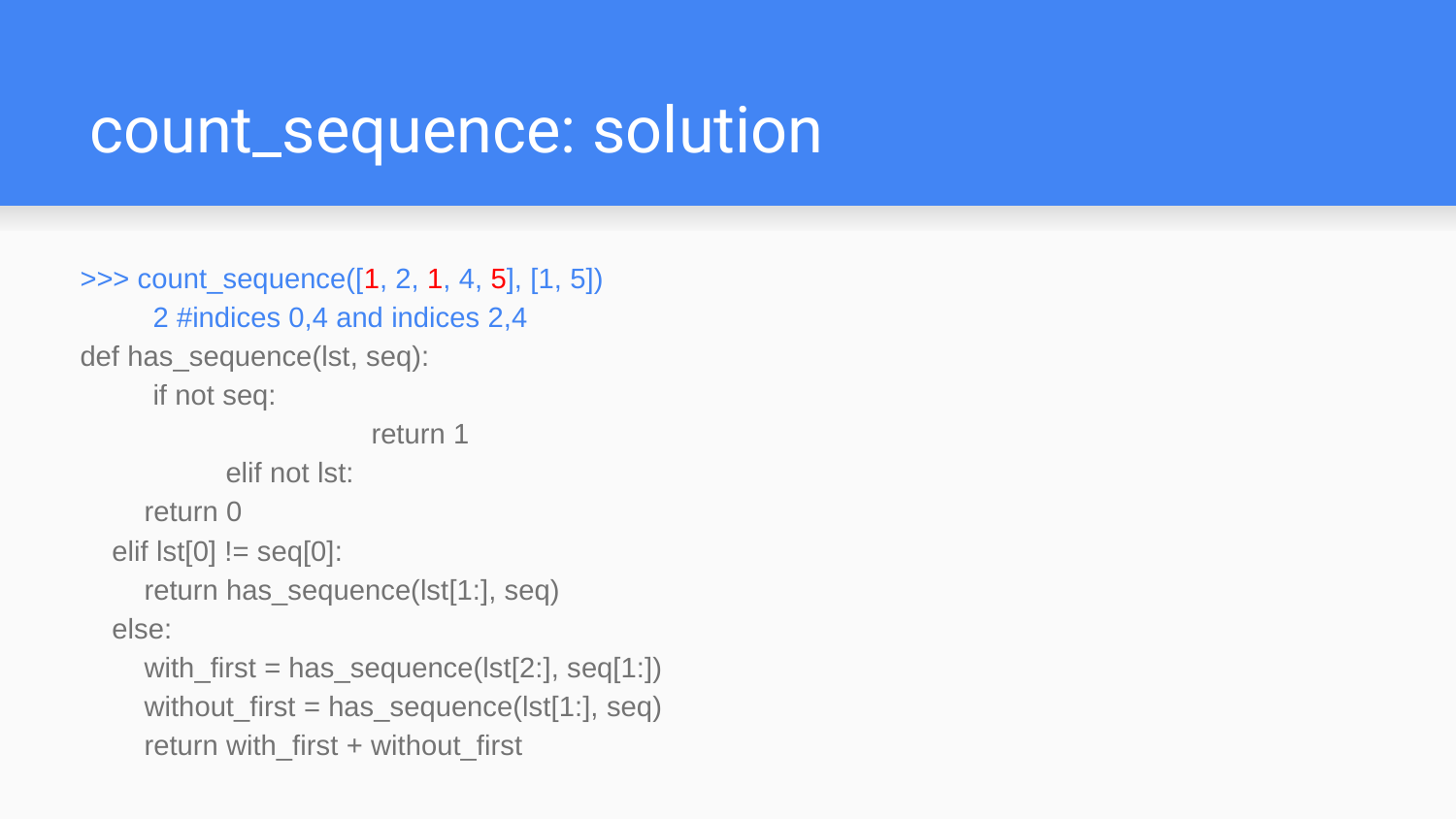

# count_sequence: solution
>>> count_sequence([1, 2, 1, 4, 5], [1, 5])
2 #indices 0,4 and indices 2,4
def has_sequence(lst, seq):
if not seq:
		return 1
	elif not lst:
        return 0
    elif lst[0] != seq[0]:
        return has_sequence(lst[1:], seq)
    else:
        with_first = has_sequence(lst[2:], seq[1:])
        without_first = has_sequence(lst[1:], seq)
        return with_first + without_first